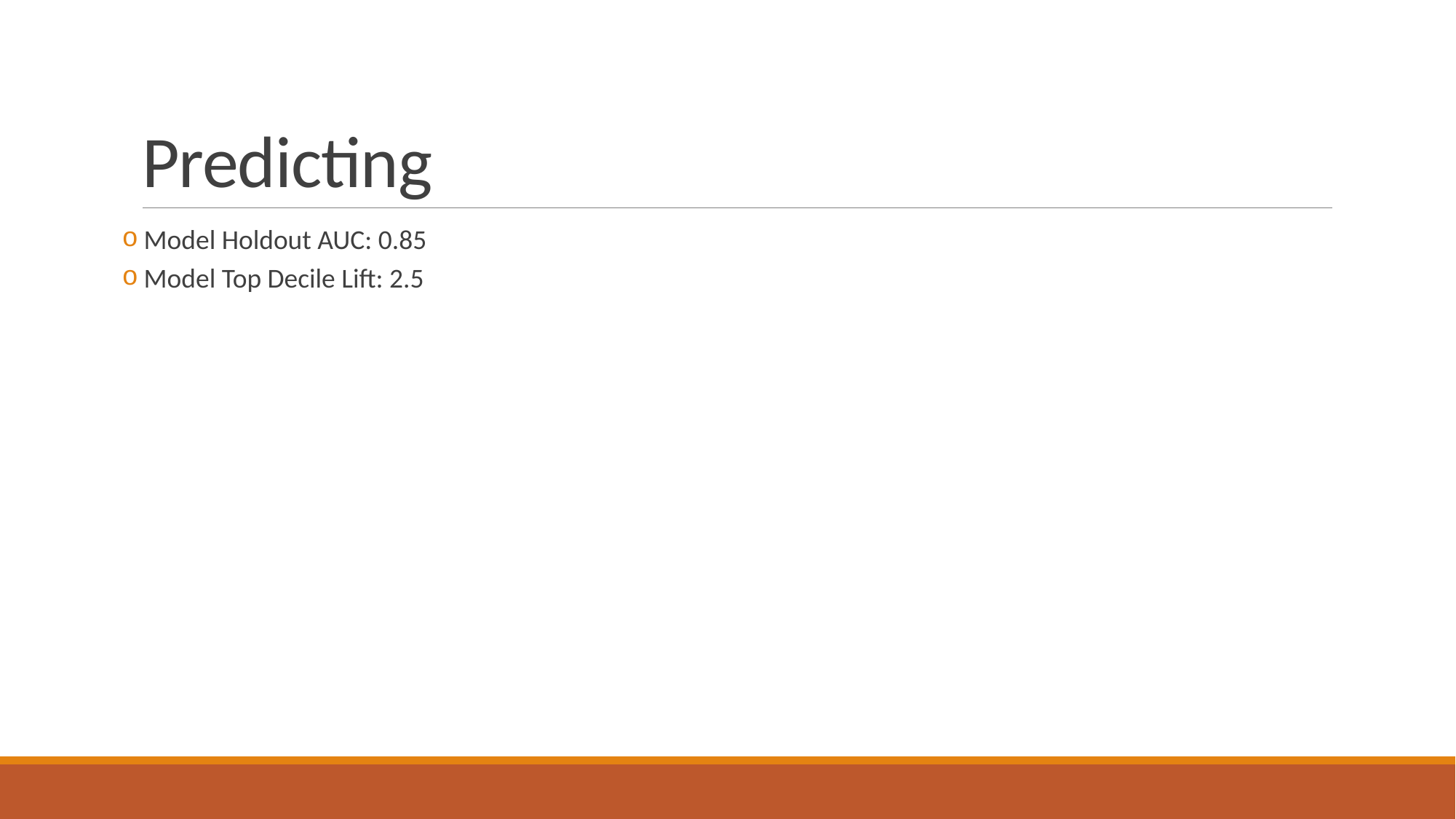

# Predicting
Model Holdout AUC: 0.85
Model Top Decile Lift: 2.5